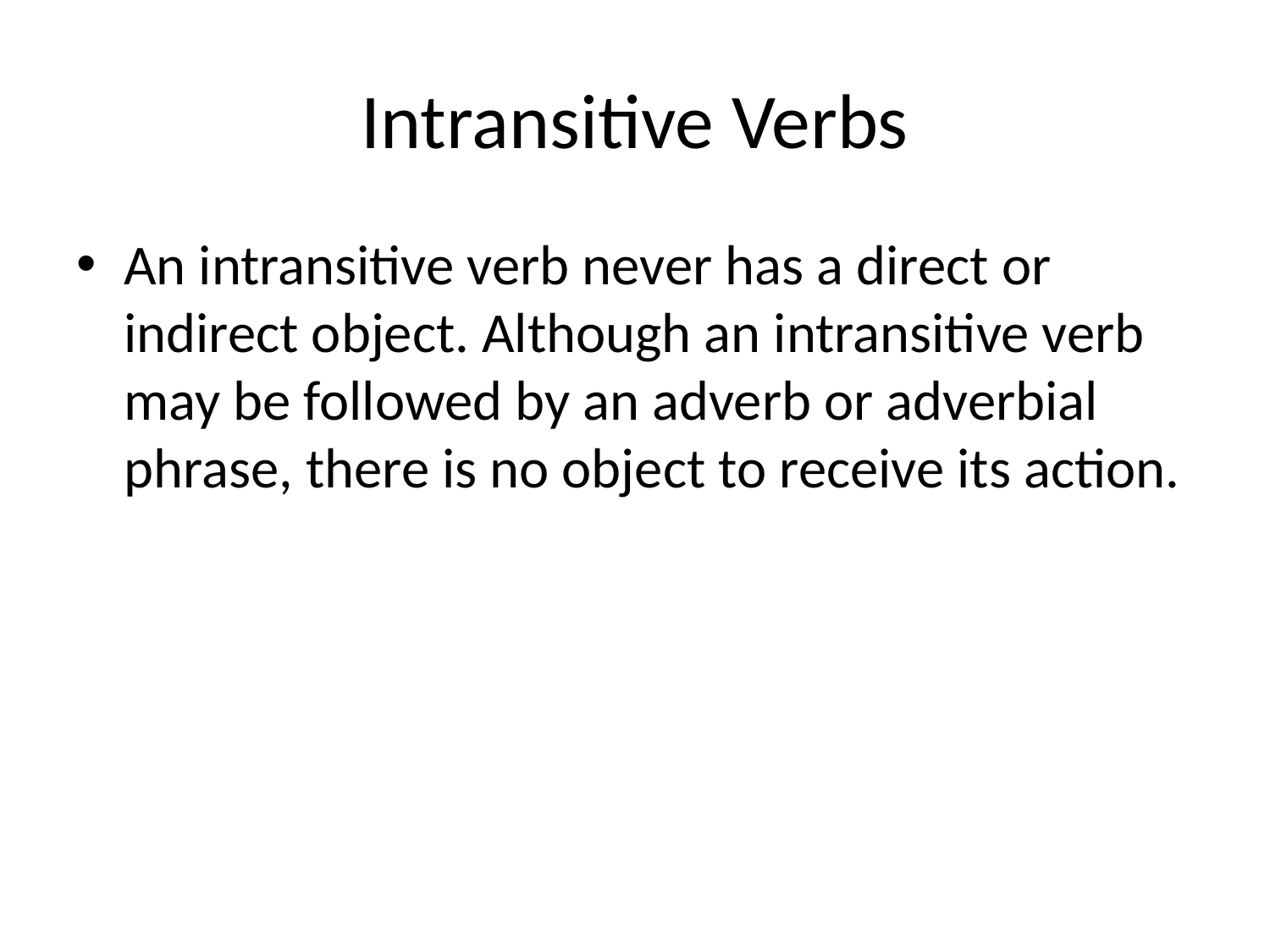

# Intransitive Verbs
An intransitive verb never has a direct or indirect object. Although an intransitive verb may be followed by an adverb or adverbial phrase, there is no object to receive its action.